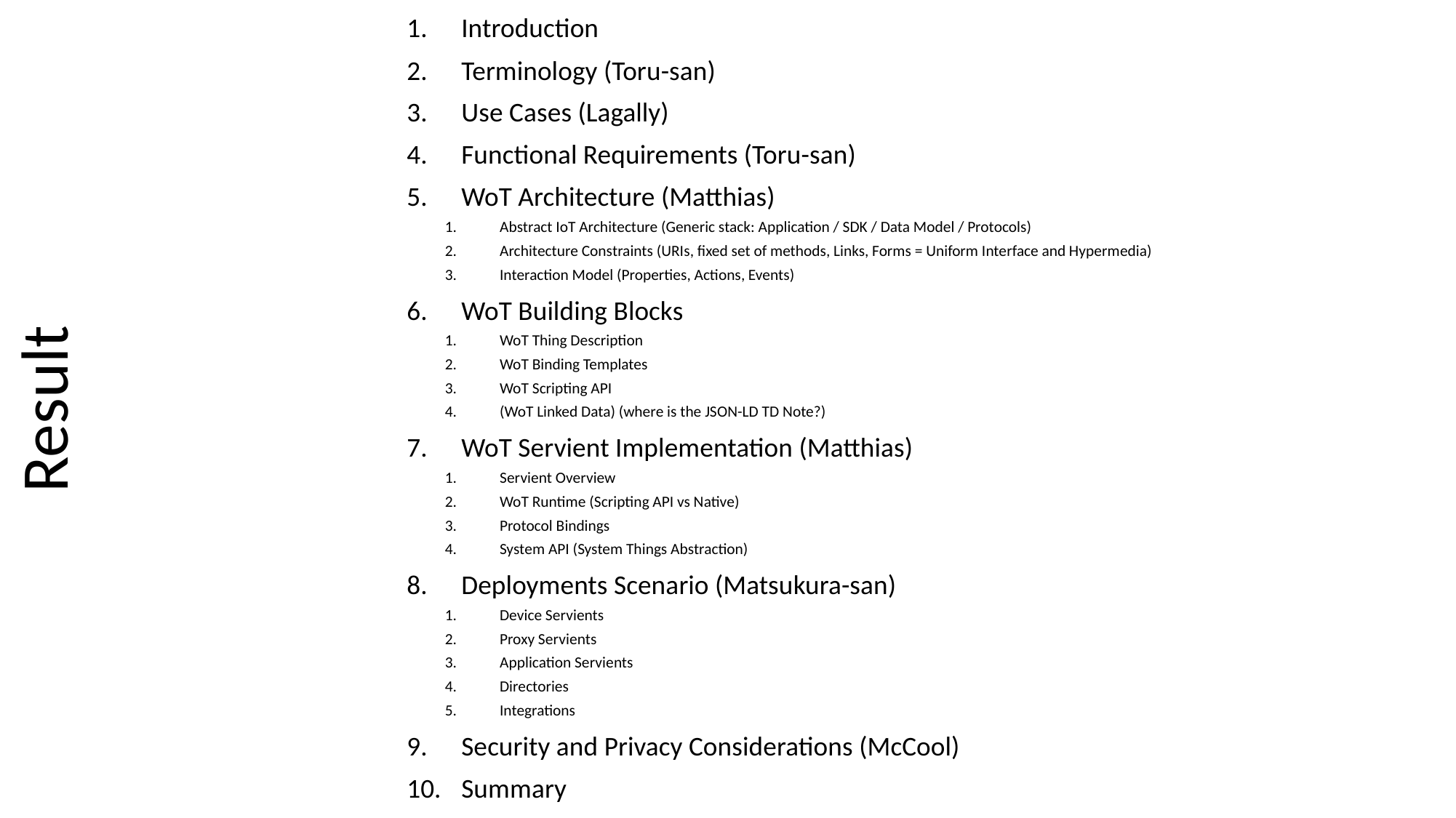

Introduction
Terminology (Toru-san)
Use Cases (Lagally)
Functional Requirements (Toru-san)
WoT Architecture (Matthias)
Abstract IoT Architecture (Generic stack: Application / SDK / Data Model / Protocols)
Architecture Constraints (URIs, fixed set of methods, Links, Forms = Uniform Interface and Hypermedia)
Interaction Model (Properties, Actions, Events)
WoT Building Blocks
WoT Thing Description
WoT Binding Templates
WoT Scripting API
(WoT Linked Data) (where is the JSON-LD TD Note?)
WoT Servient Implementation (Matthias)
Servient Overview
WoT Runtime (Scripting API vs Native)
Protocol Bindings
System API (System Things Abstraction)
Deployments Scenario (Matsukura-san)
Device Servients
Proxy Servients
Application Servients
Directories
Integrations
Security and Privacy Considerations (McCool)
Summary
Result